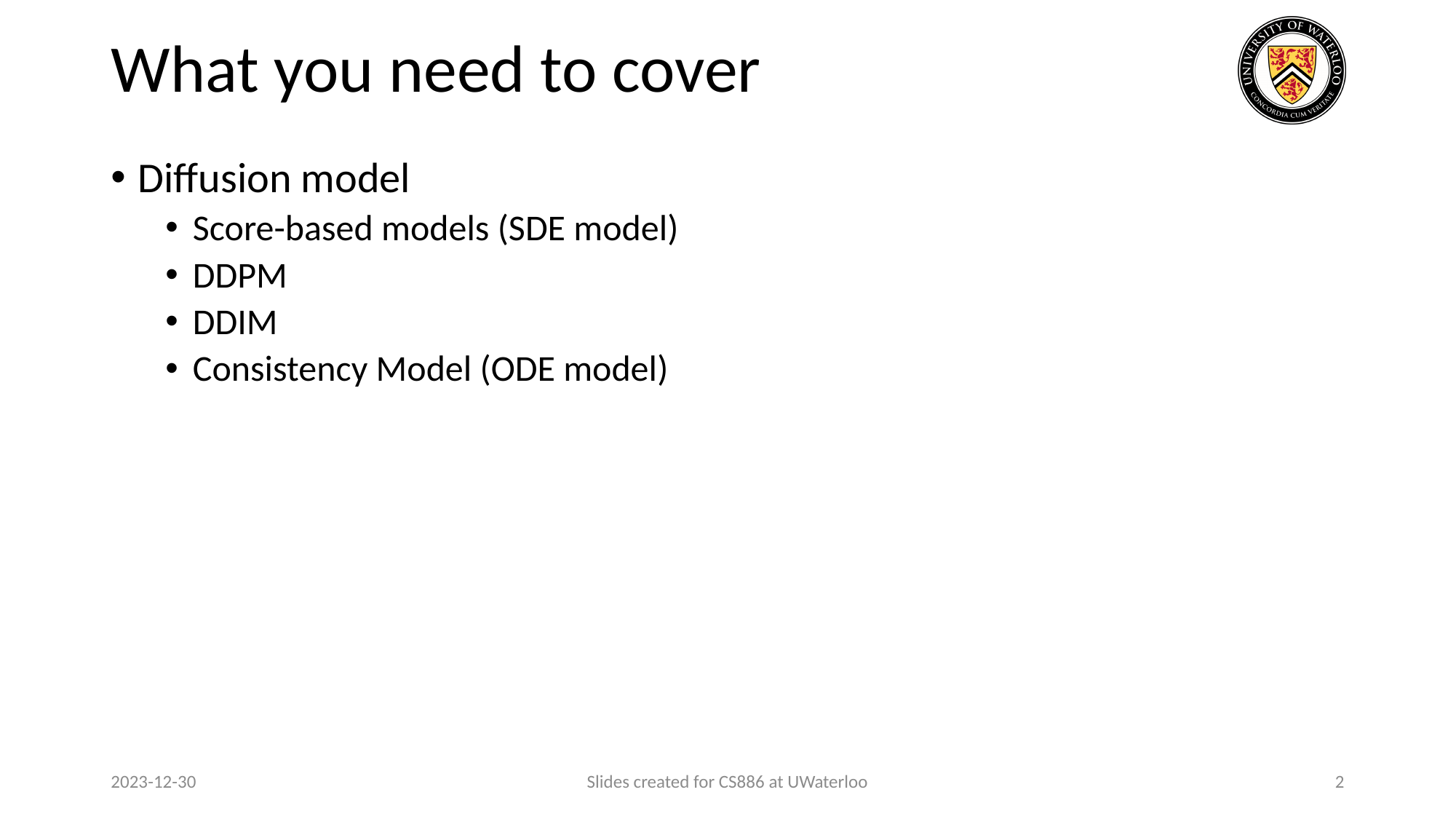

# What you need to cover
Diffusion model
Score-based models (SDE model)
DDPM
DDIM
Consistency Model (ODE model)

2023-12-30
Slides created for CS886 at UWaterloo
2